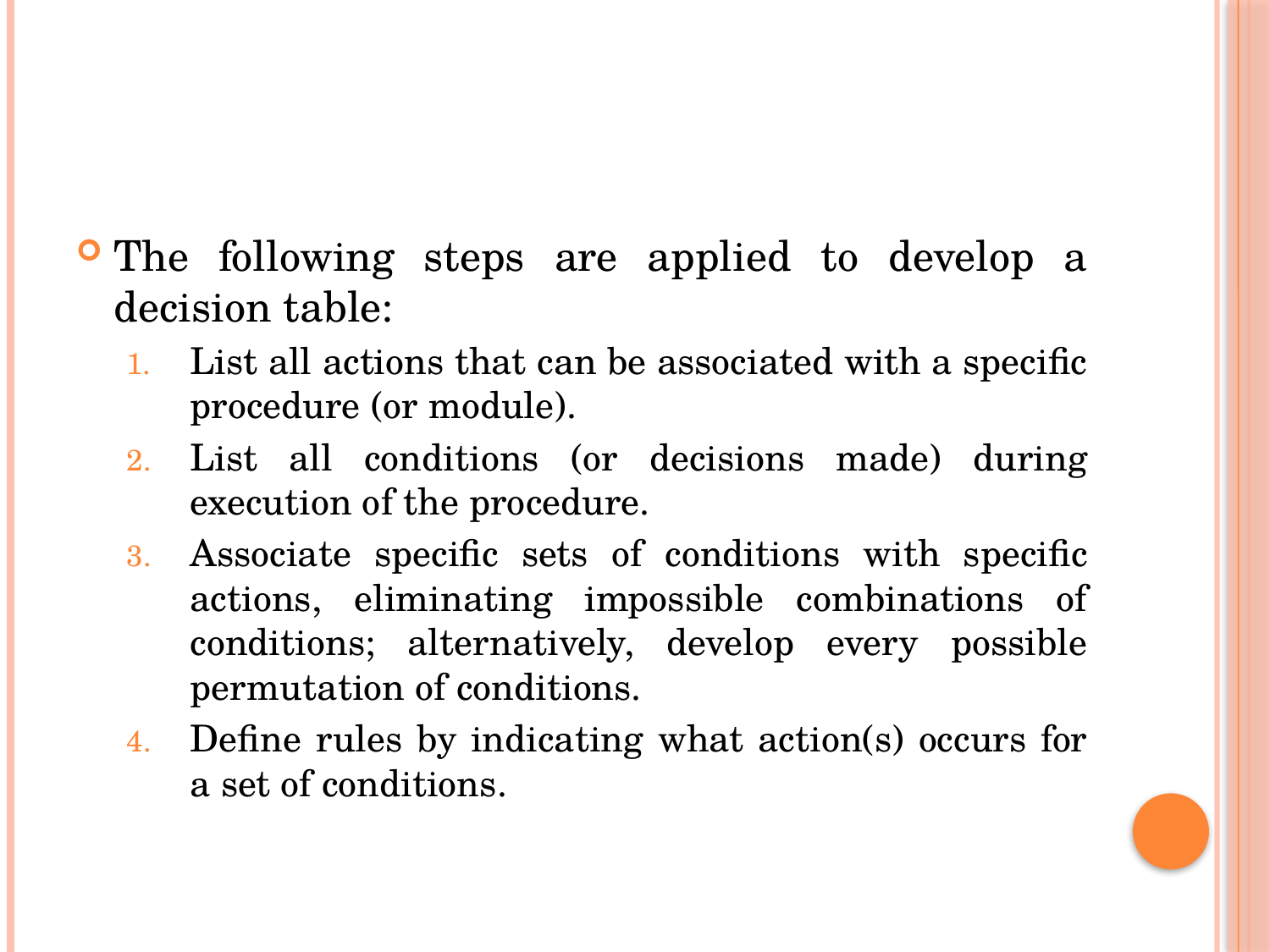

#
The following steps are applied to develop a decision table:
List all actions that can be associated with a specific procedure (or module).
List all conditions (or decisions made) during execution of the procedure.
Associate specific sets of conditions with specific actions, eliminating impossible combinations of conditions; alternatively, develop every possible permutation of conditions.
Define rules by indicating what action(s) occurs for a set of conditions.